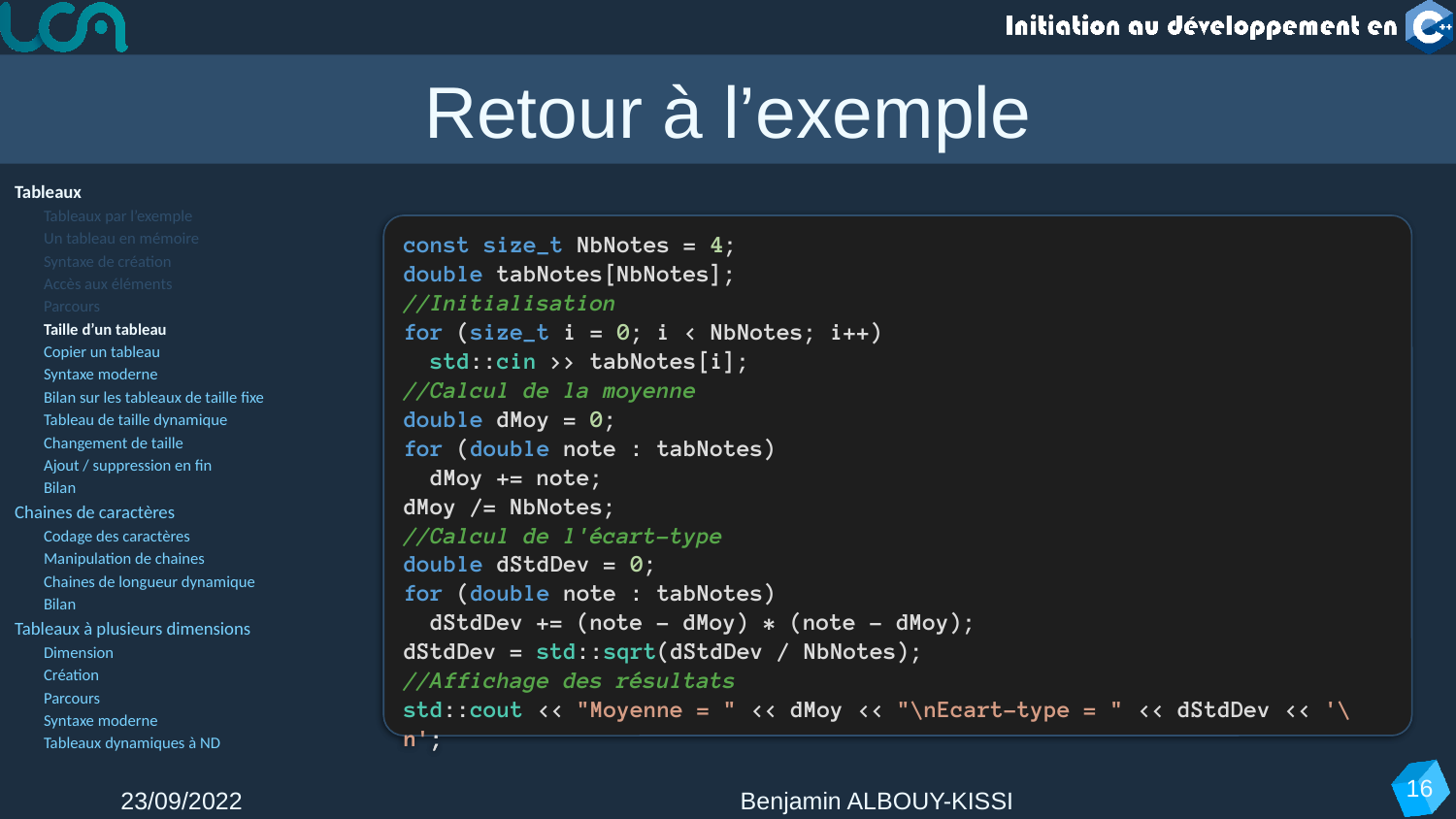

# Retour à l’exemple
Tableaux
Tableaux par l’exemple
Un tableau en mémoire
Syntaxe de création
Accès aux éléments
Parcours
Taille d’un tableau
Copier un tableau
Syntaxe moderne
Bilan sur les tableaux de taille fixe
Tableau de taille dynamique
Changement de taille
Ajout / suppression en fin
Bilan
Chaines de caractères
Codage des caractères
Manipulation de chaines
Chaines de longueur dynamique
Bilan
Tableaux à plusieurs dimensions
Dimension
Création
Parcours
Syntaxe moderne
Tableaux dynamiques à ND
double note1, note2, note3, note4;
//Initialisation
std::cin >> note1 >> note2 >> note3 >> note4;
//Calcul de la moyenne
double dMoy = (note1 + note2 + note3 + note4) / 4;
//Calcul de l'écart-type
double dStdDev =
  std::sqrt(
    (
      (note1 - dMoy) * (note1 - dMoy) +
      (note2 - dMoy) * (note2 - dMoy) +
      (note3 - dMoy) * (note3 - dMoy) +
      (note4 - dMoy) * (note4 - dMoy)
    ) / 4
  );
//Affichage des résultats
std::cout << "Moyenne = " << dMoy << "\nEcart-type = " << dStdDev << '\n';
const size_t NbNotes = 4;
double tabNotes[NbNotes];
//Initialisation
for (size_t i = 0; i < NbNotes; i++)
  std::cin >> tabNotes[i];
//Calcul de la moyenne
double dMoy = 0;
for (double note : tabNotes)
  dMoy += note;
dMoy /= NbNotes;
//Calcul de l'écart-type
double dStdDev = 0;
for (double note : tabNotes)
  dStdDev += (note - dMoy) * (note - dMoy);
dStdDev = std::sqrt(dStdDev / NbNotes);
//Affichage des résultats
std::cout << "Moyenne = " << dMoy << "\nEcart-type = " << dStdDev << '\n';
16
23/09/2022
Benjamin ALBOUY-KISSI